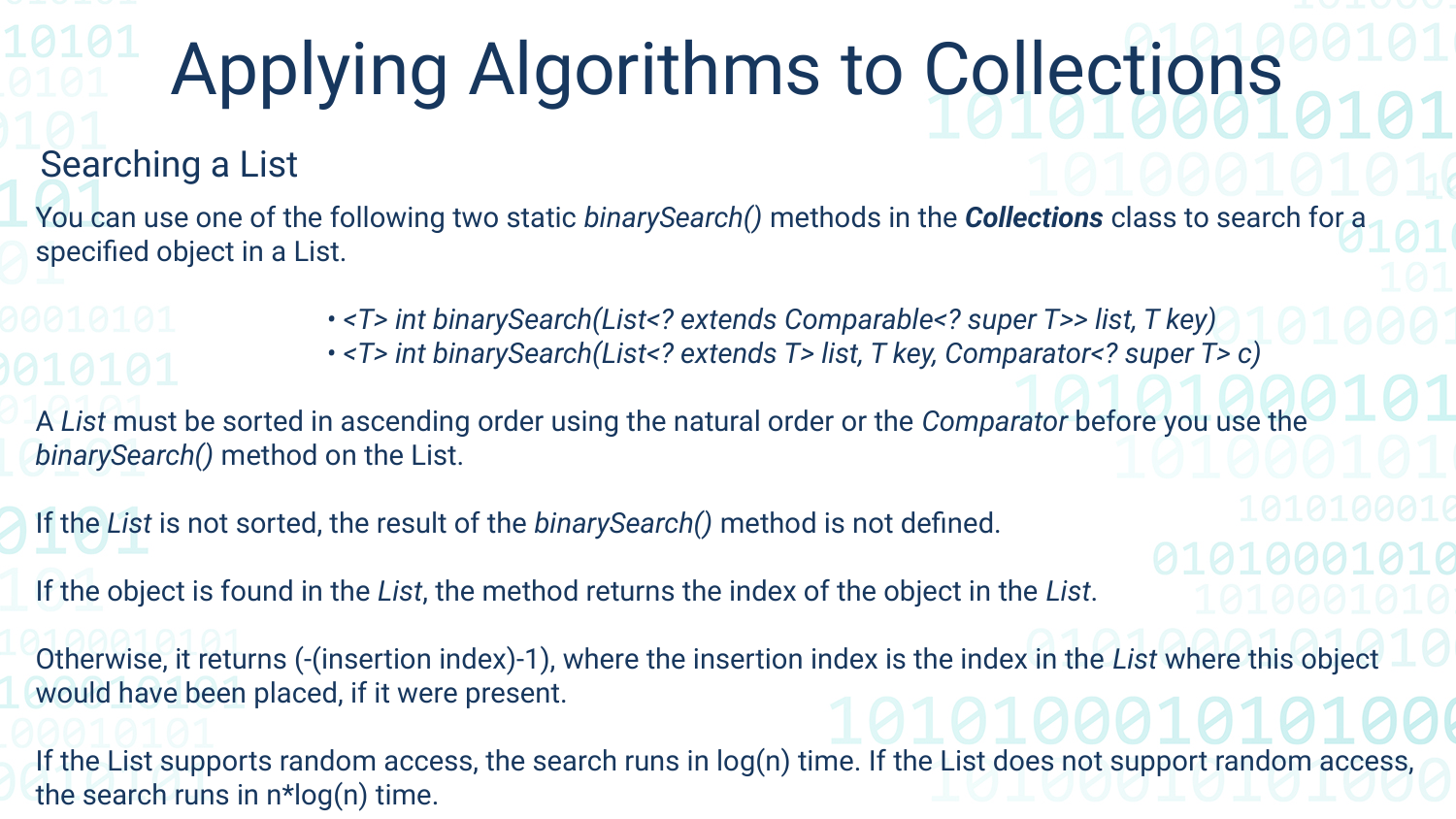

Applying Algorithms to Collections
Searching a List
You can use one of the following two static binarySearch() methods in the Collections class to search for a
specified object in a List.

		• <T> int binarySearch(List<? extends Comparable<? super T>> list, T key)
		• <T> int binarySearch(List<? extends T> list, T key, Comparator<? super T> c)

A List must be sorted in ascending order using the natural order or the Comparator before you use the
binarySearch() method on the List.

If the List is not sorted, the result of the binarySearch() method is not defined.

If the object is found in the List, the method returns the index of the object in the List.

Otherwise, it returns (-(insertion index)-1), where the insertion index is the index in the List where this object      would have been placed, if it were present.

If the List supports random access, the search runs in log(n) time. If the List does not support random access,   the search runs in n*log(n) time.